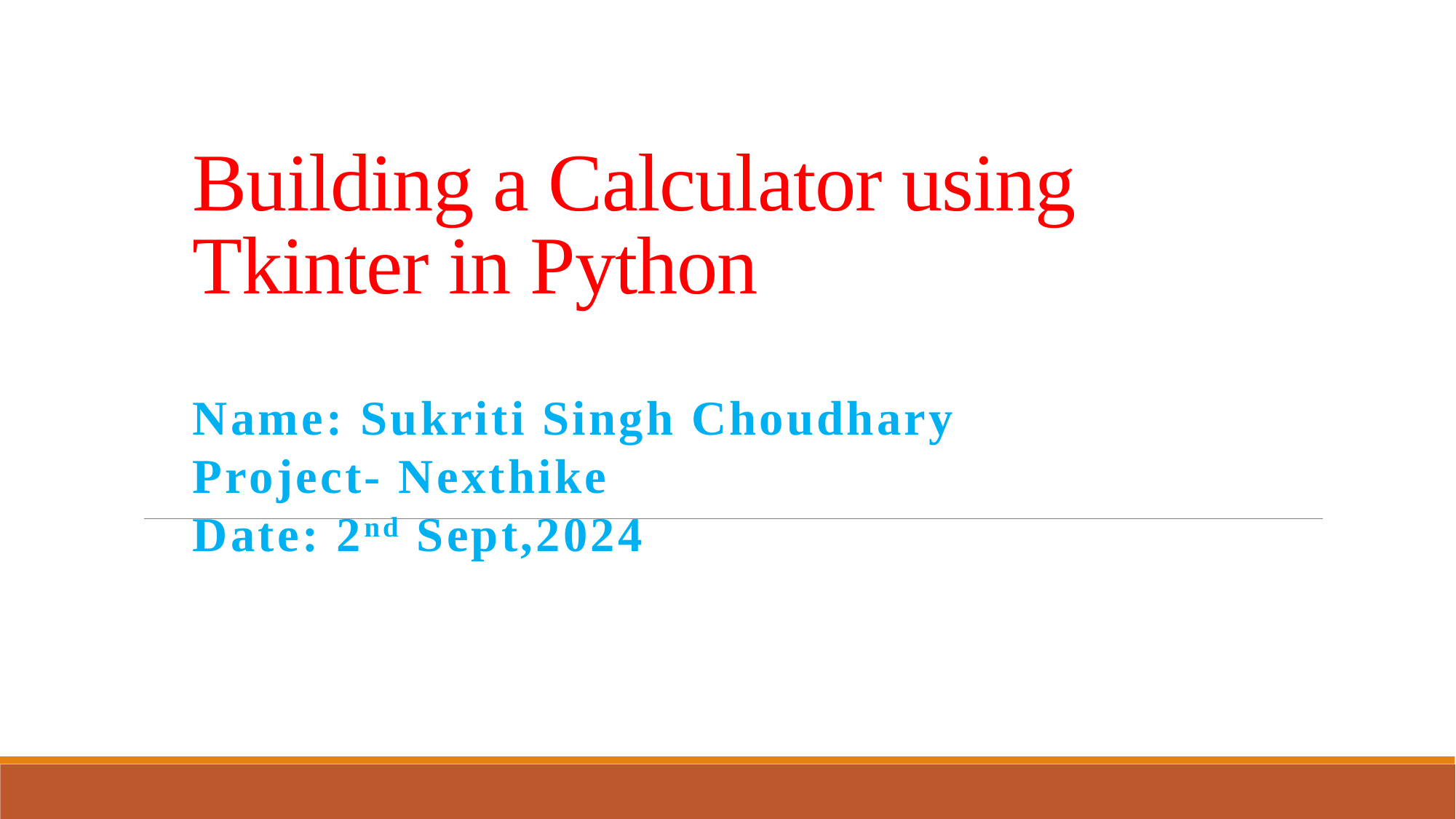

# Building a Calculator using Tkinter in Python
Name: Sukriti Singh Choudhary
Project- Nexthike
Date: 2nd Sept,2024